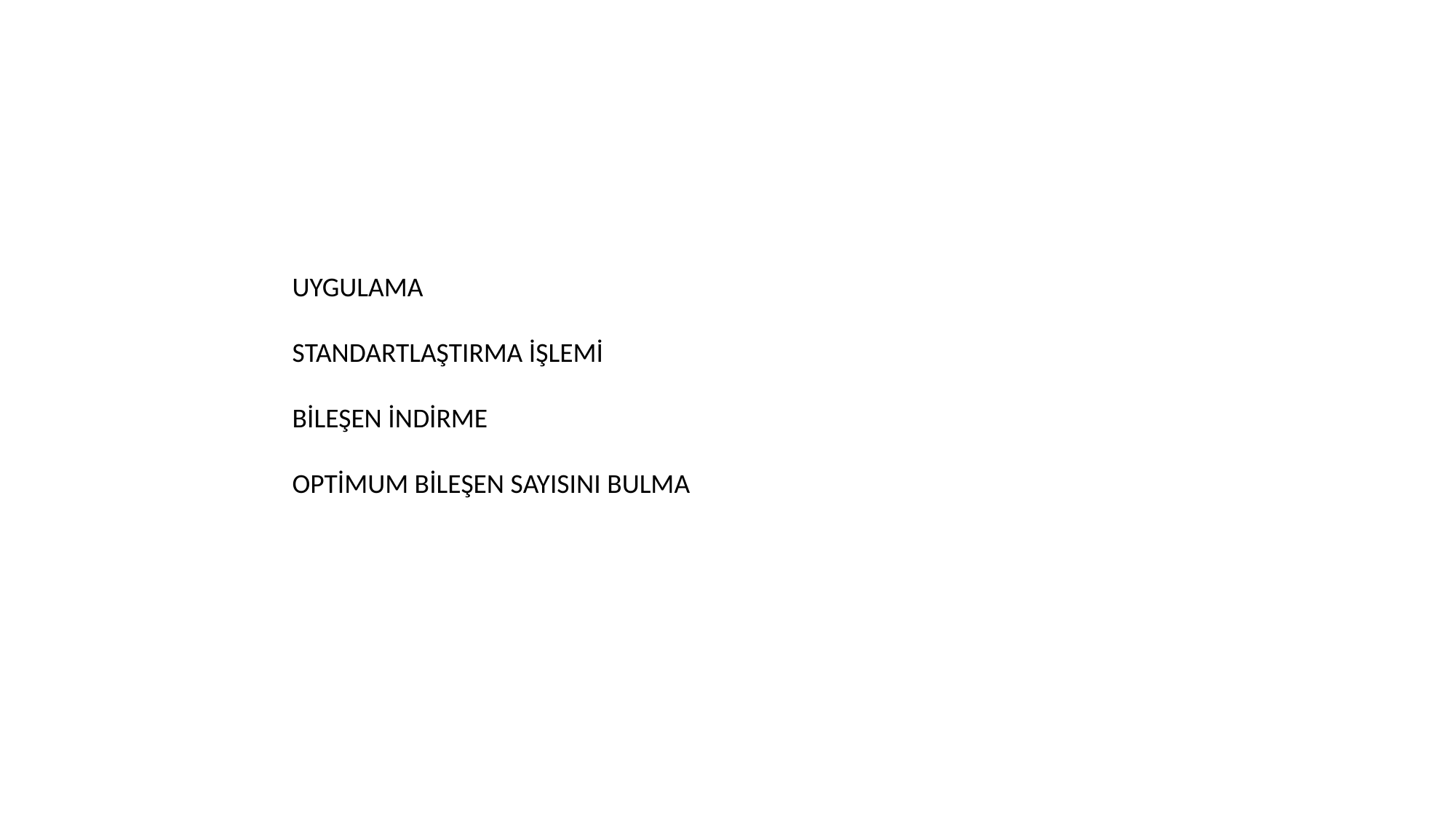

UYGULAMA

STANDARTLAŞTIRMA İŞLEMİ

BİLEŞEN İNDİRME

OPTİMUM BİLEŞEN SAYISINI BULMA